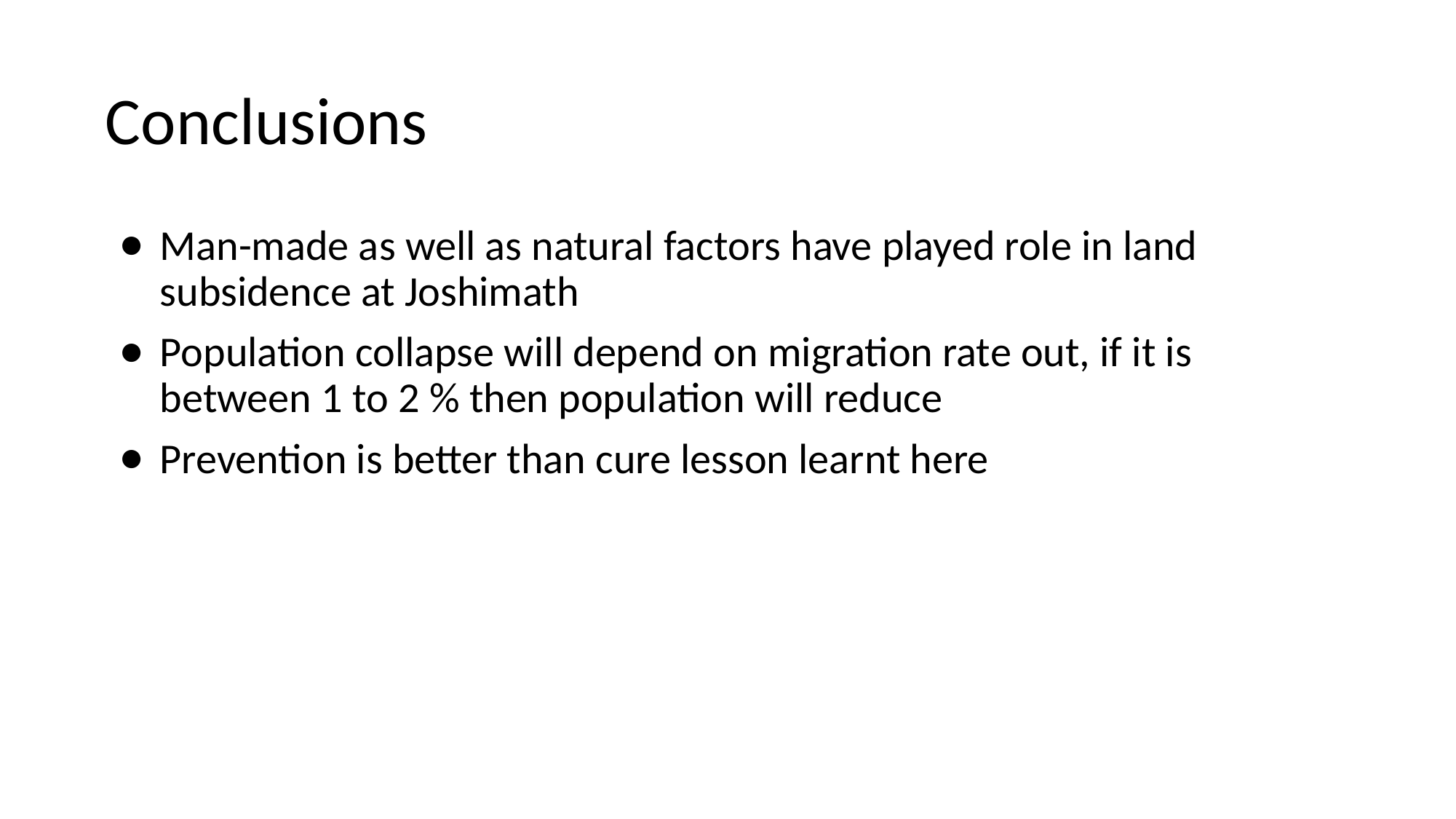

# Conclusions
Man-made as well as natural factors have played role in land subsidence at Joshimath
Population collapse will depend on migration rate out, if it is between 1 to 2 % then population will reduce
Prevention is better than cure lesson learnt here